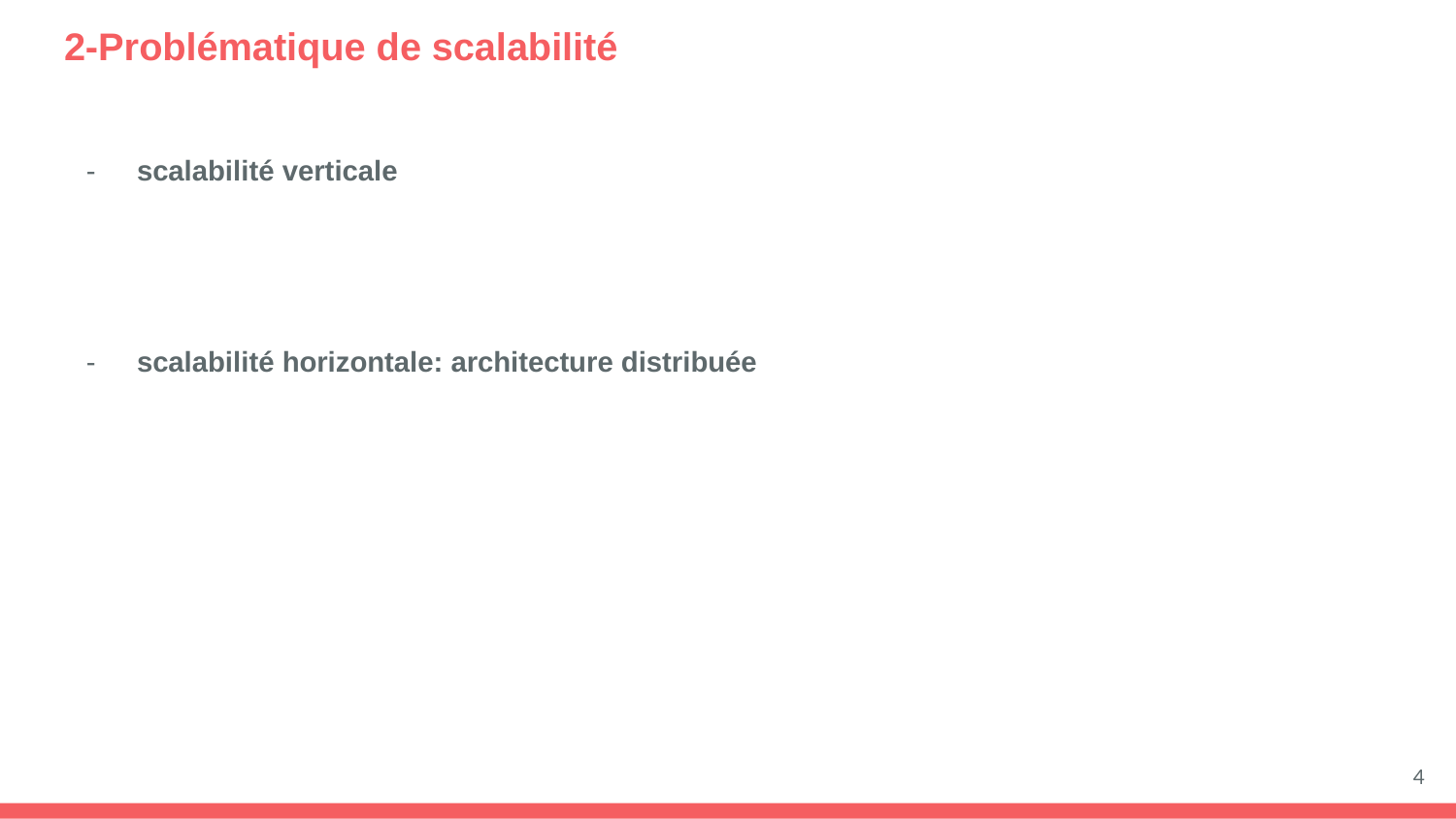

# 2-Problématique de scalabilité

scalabilité verticale

scalabilité horizontale: architecture distribuée

4